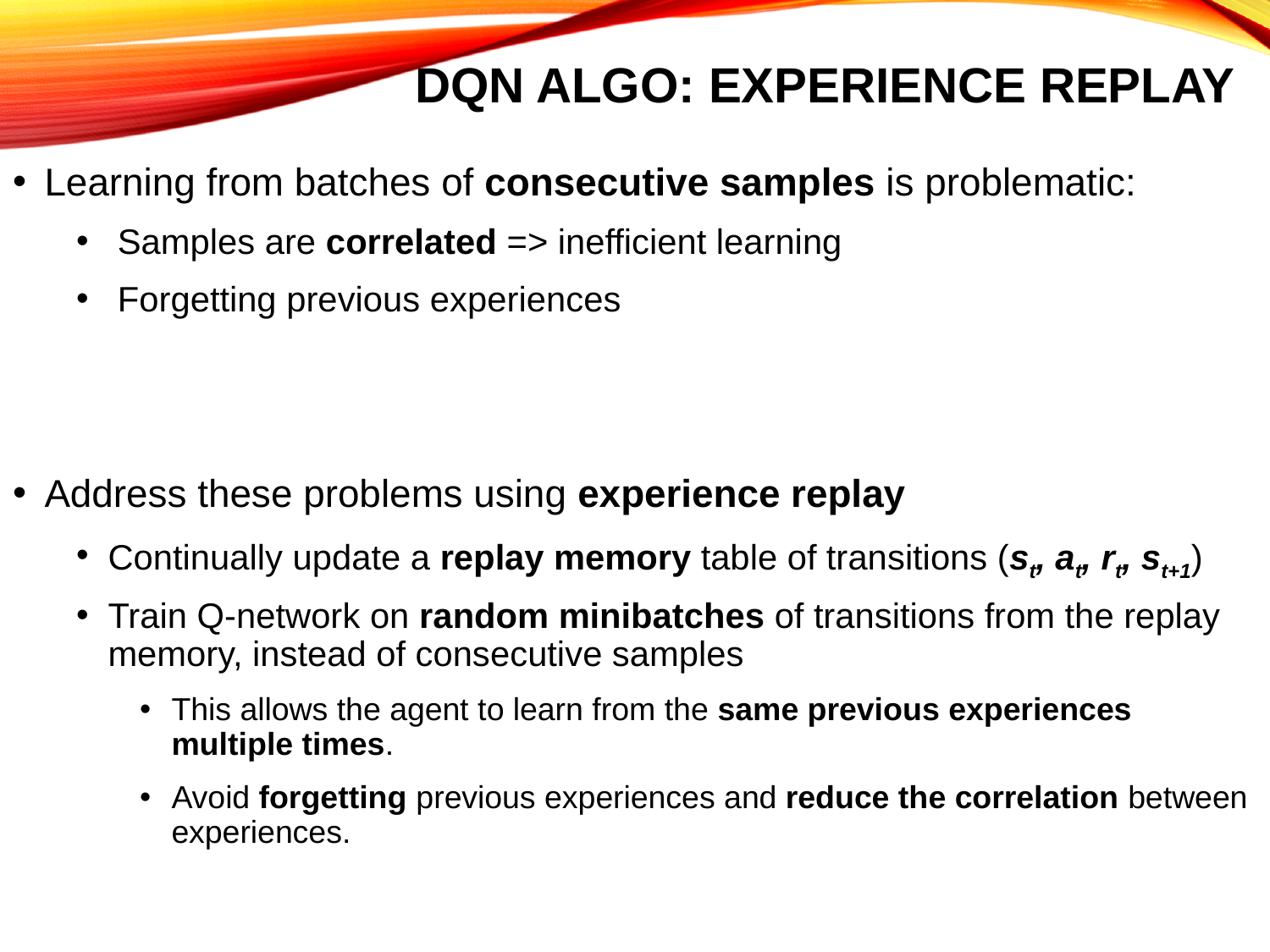

# DQN algo: Experience Replay
Learning from batches of consecutive samples is problematic:
 Samples are correlated => inefficient learning
 Forgetting previous experiences

Address these problems using experience replay
Continually update a replay memory table of transitions (st, at, rt, st+1)
Train Q-network on random minibatches of transitions from the replay memory, instead of consecutive samples
This allows the agent to learn from the same previous experiences multiple times.
Avoid forgetting previous experiences and reduce the correlation between experiences.